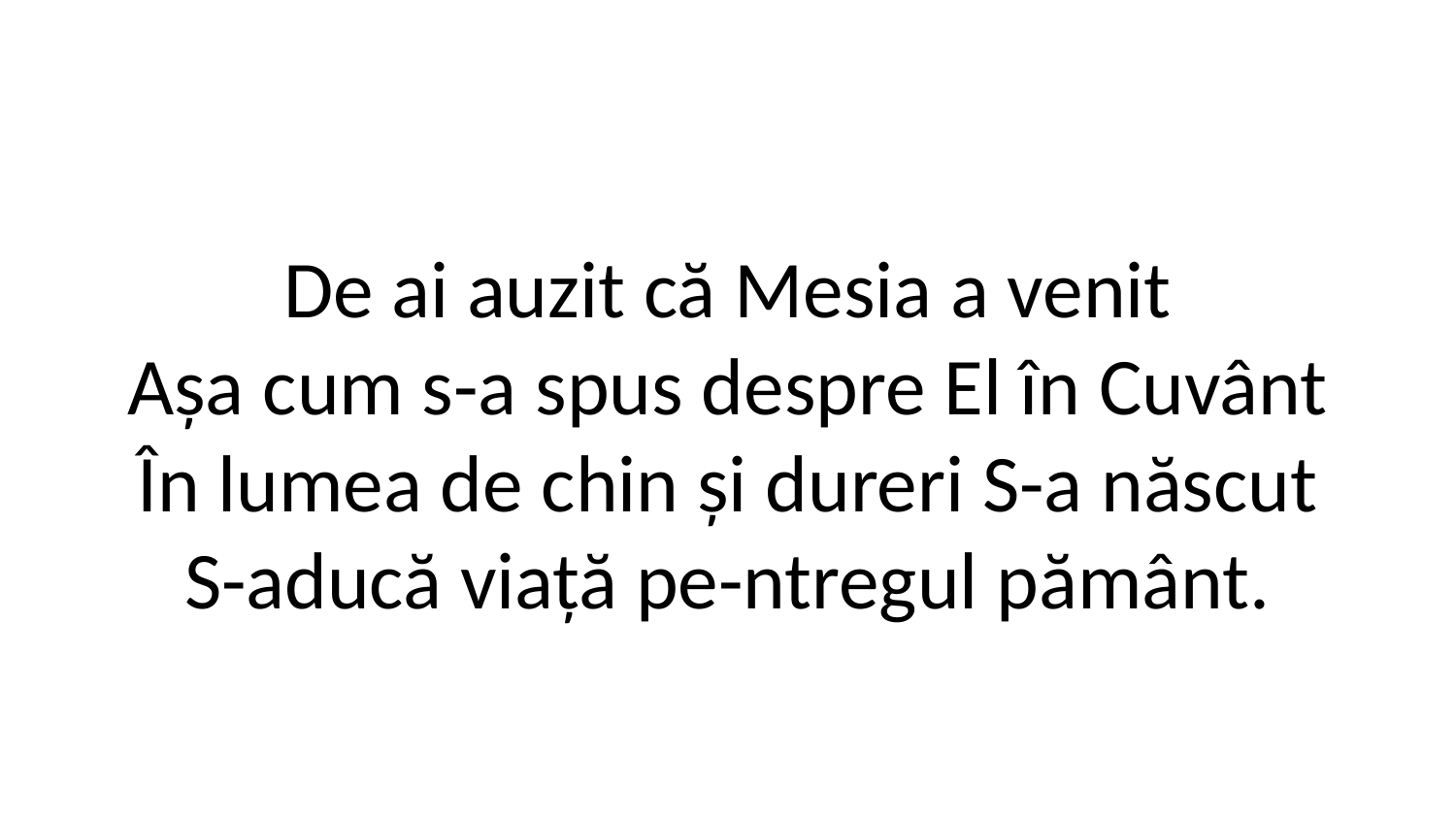

De ai auzit că Mesia a venit
Așa cum s-a spus despre El în Cuvânt
În lumea de chin și dureri S-a născut
S-aducă viață pe-ntregul pământ.